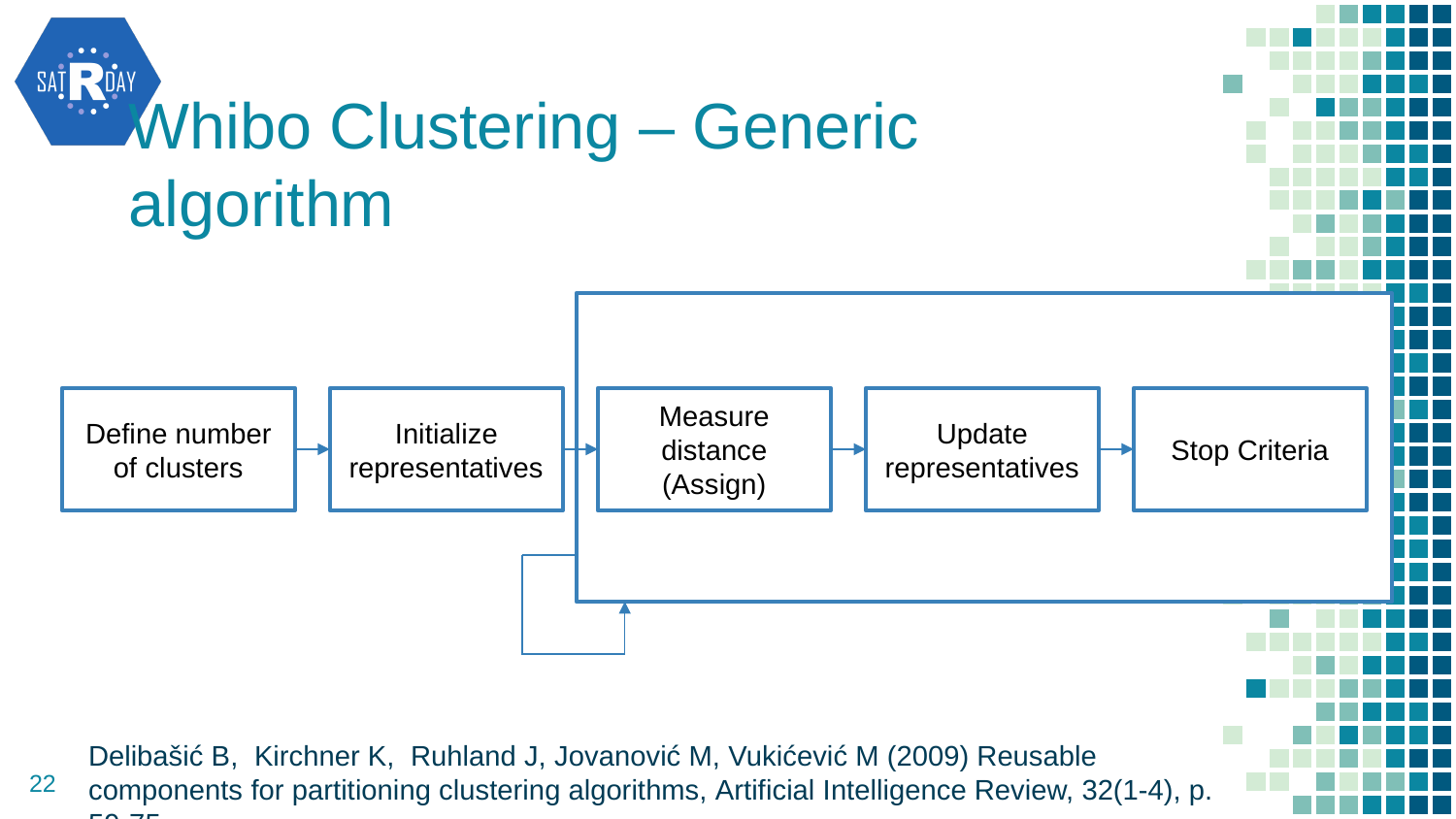

# Whibo Clustering – Generic algorithm

Define number of clusters
Initialize representatives
Measure distance
(Assign)
Update representatives
Stop Criteria
Delibašić B,  Kirchner K,  Ruhland J, Jovanović M, Vukićević M (2009) Reusable components for partitioning clustering algorithms, Artificial Intelligence Review, 32(1-4), p. 59-75
22